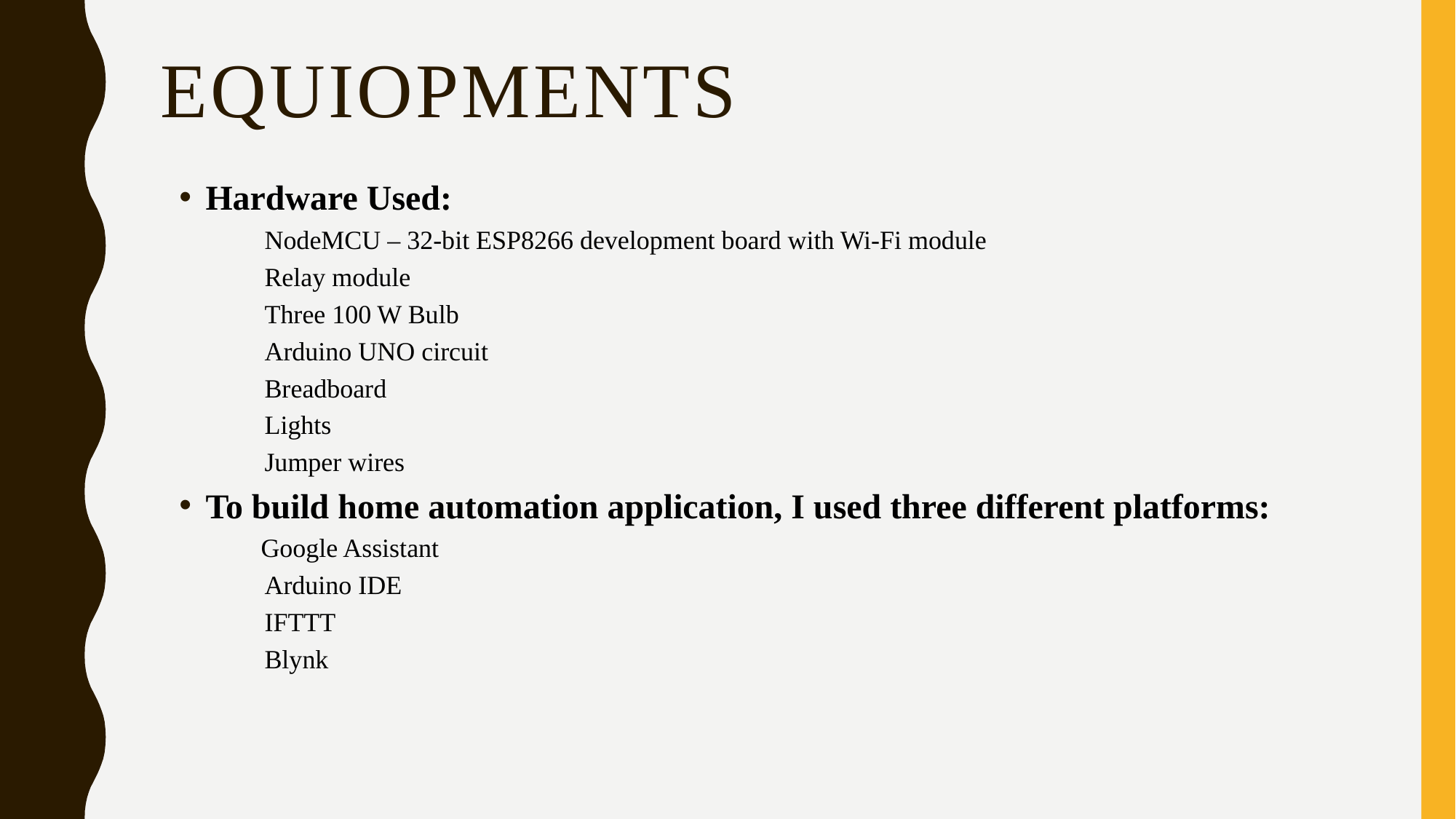

# EQUIOPMENTS
Hardware Used:
             NodeMCU – 32-bit ESP8266 development board with Wi-Fi module
             Relay module
             Three 100 W Bulb
             Arduino UNO circuit
             Breadboard
             Lights
             Jumper wires
To build home automation application, I used three different platforms:
              Google Assistant
             Arduino IDE
             IFTTT
             Blynk